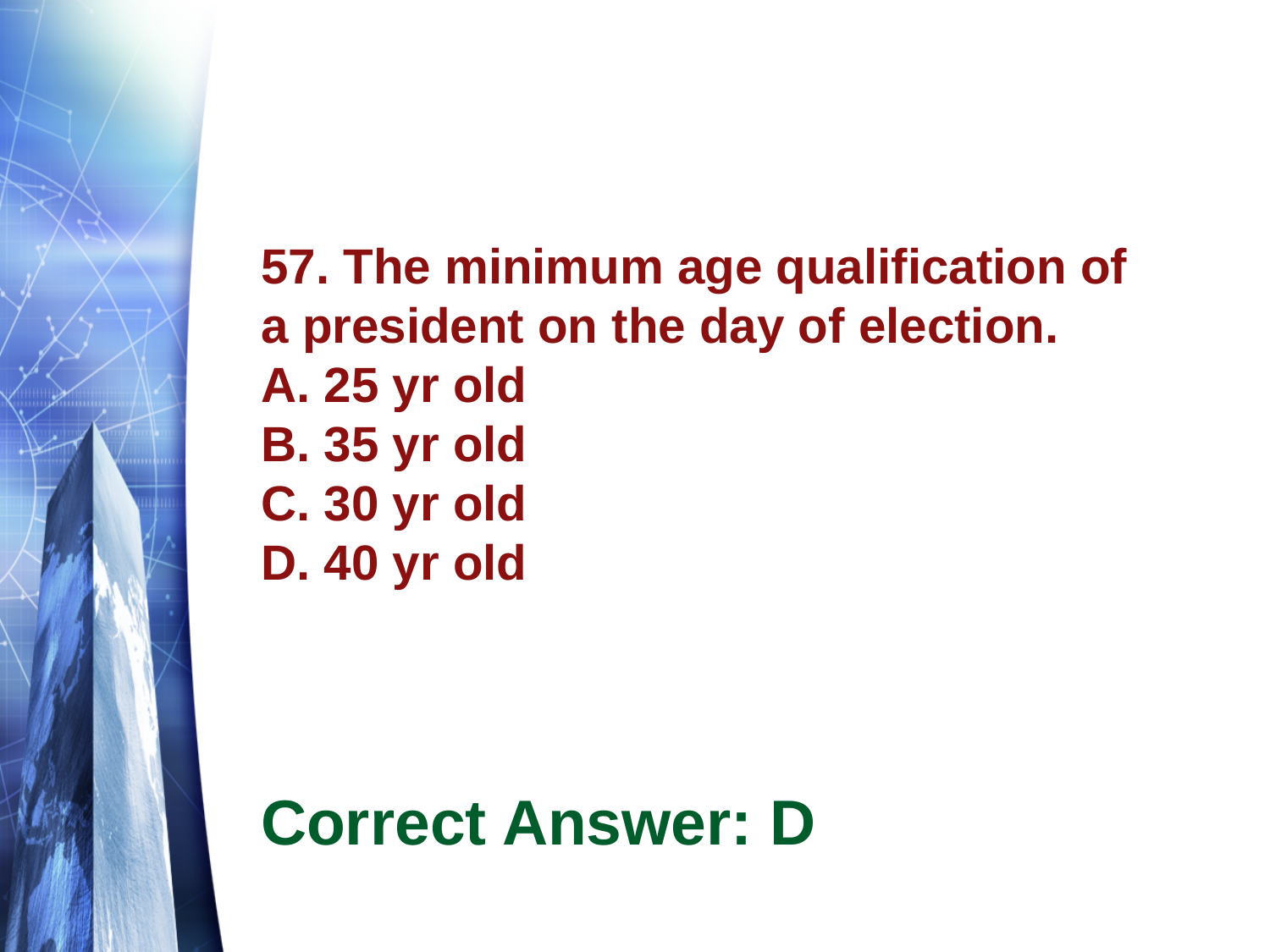

# 57. The minimum age qualification of a president on the day of election. A. 25 yr old B. 35 yr old C. 30 yr old D. 40 yr old
Correct Answer: D